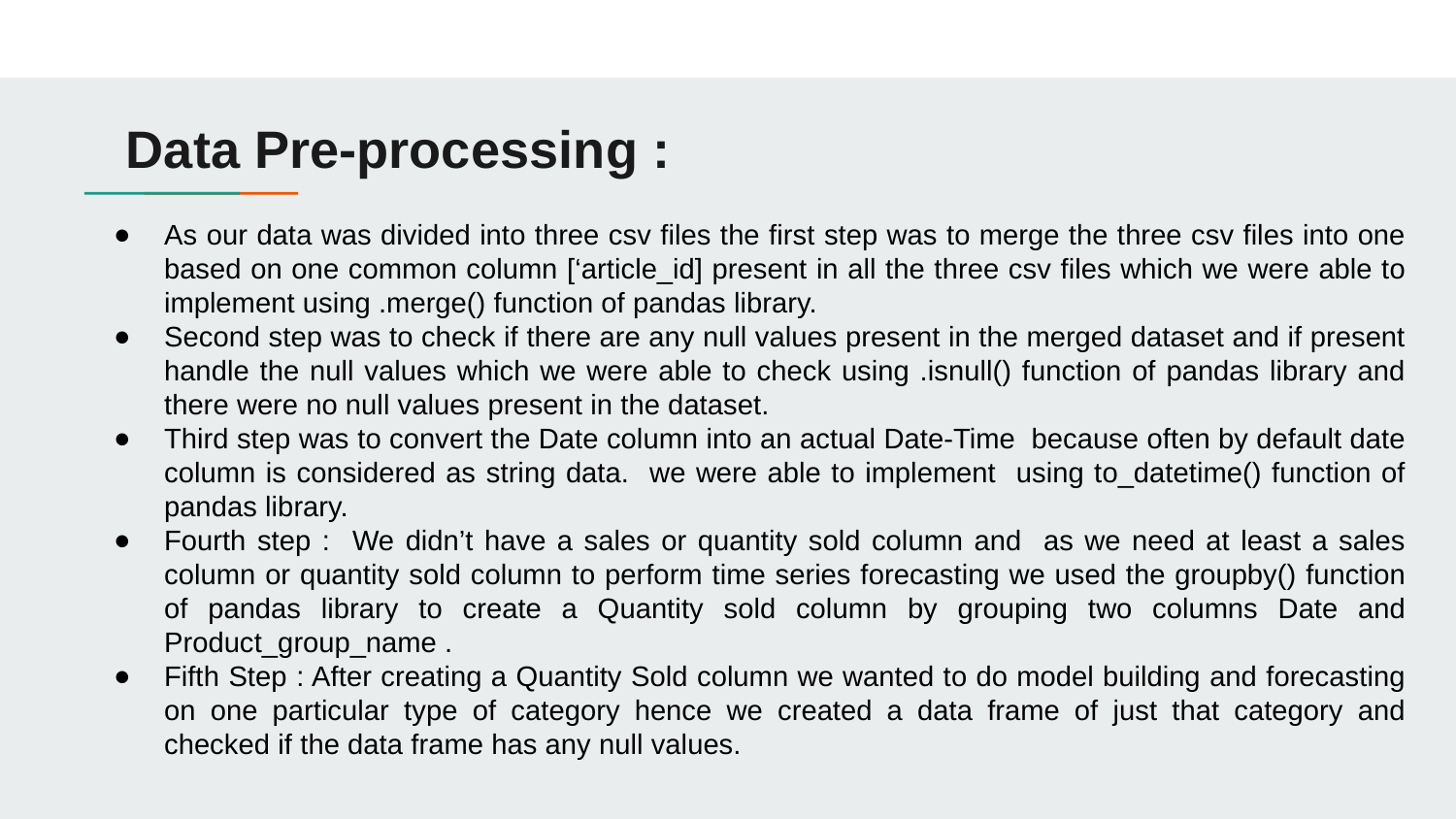

# Data Pre-processing :
As our data was divided into three csv files the first step was to merge the three csv files into one based on one common column [‘article_id] present in all the three csv files which we were able to implement using .merge() function of pandas library.
Second step was to check if there are any null values present in the merged dataset and if present handle the null values which we were able to check using .isnull() function of pandas library and there were no null values present in the dataset.
Third step was to convert the Date column into an actual Date-Time  because often by default date column is considered as string data.  we were able to implement  using to_datetime() function of pandas library.
Fourth step :  We didn’t have a sales or quantity sold column and  as we need at least a sales column or quantity sold column to perform time series forecasting we used the groupby() function of pandas library to create a Quantity sold column by grouping two columns Date and Product_group_name .
Fifth Step : After creating a Quantity Sold column we wanted to do model building and forecasting on one particular type of category hence we created a data frame of just that category and checked if the data frame has any null values.